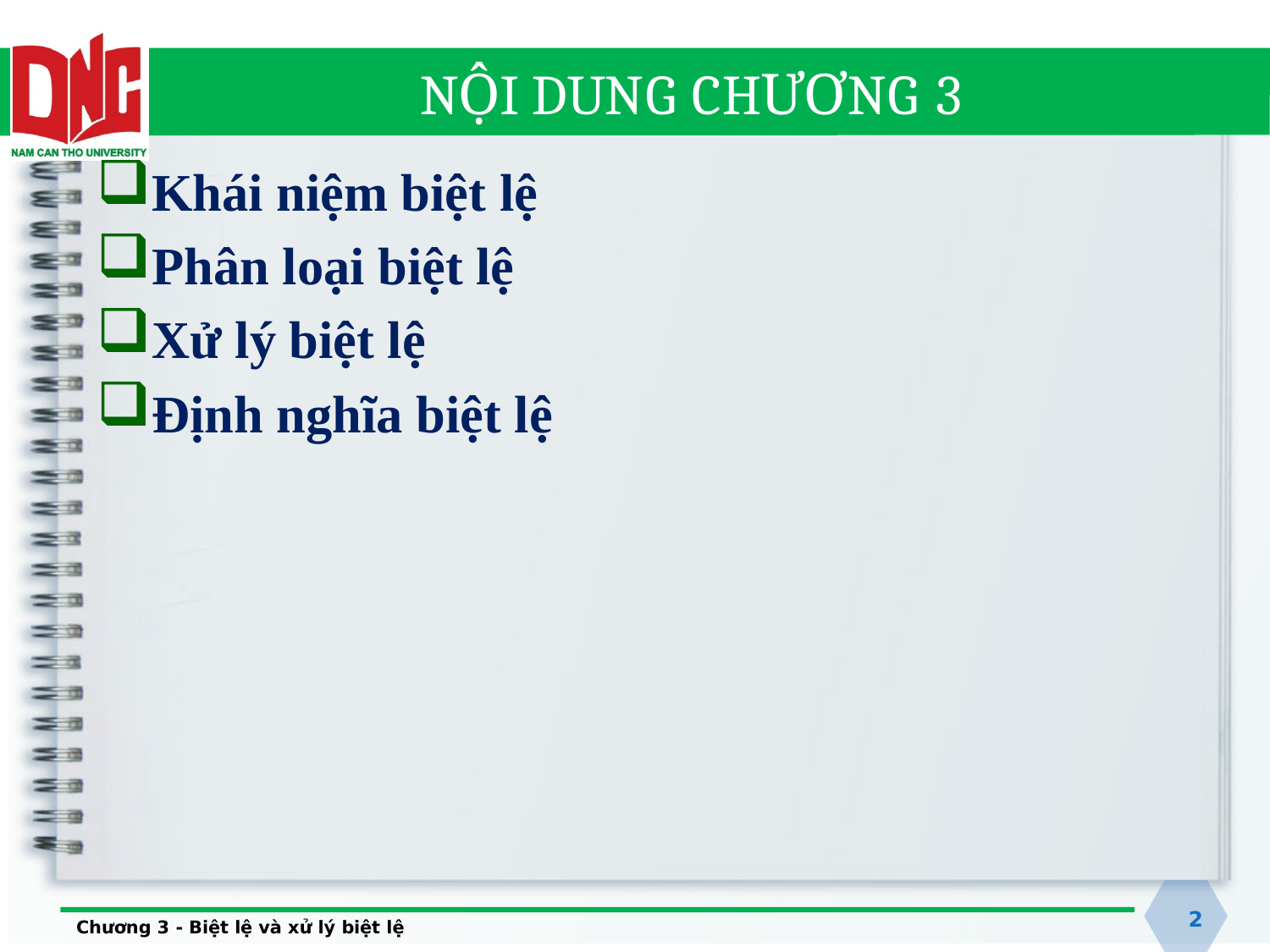

# NỘI DUNG CHƯƠNG 3
Khái niệm biệt lệ
Phân loại biệt lệ
Xử lý biệt lệ
Định nghĩa biệt lệ
2
Chương 3 - Biệt lệ và xử lý biệt lệ